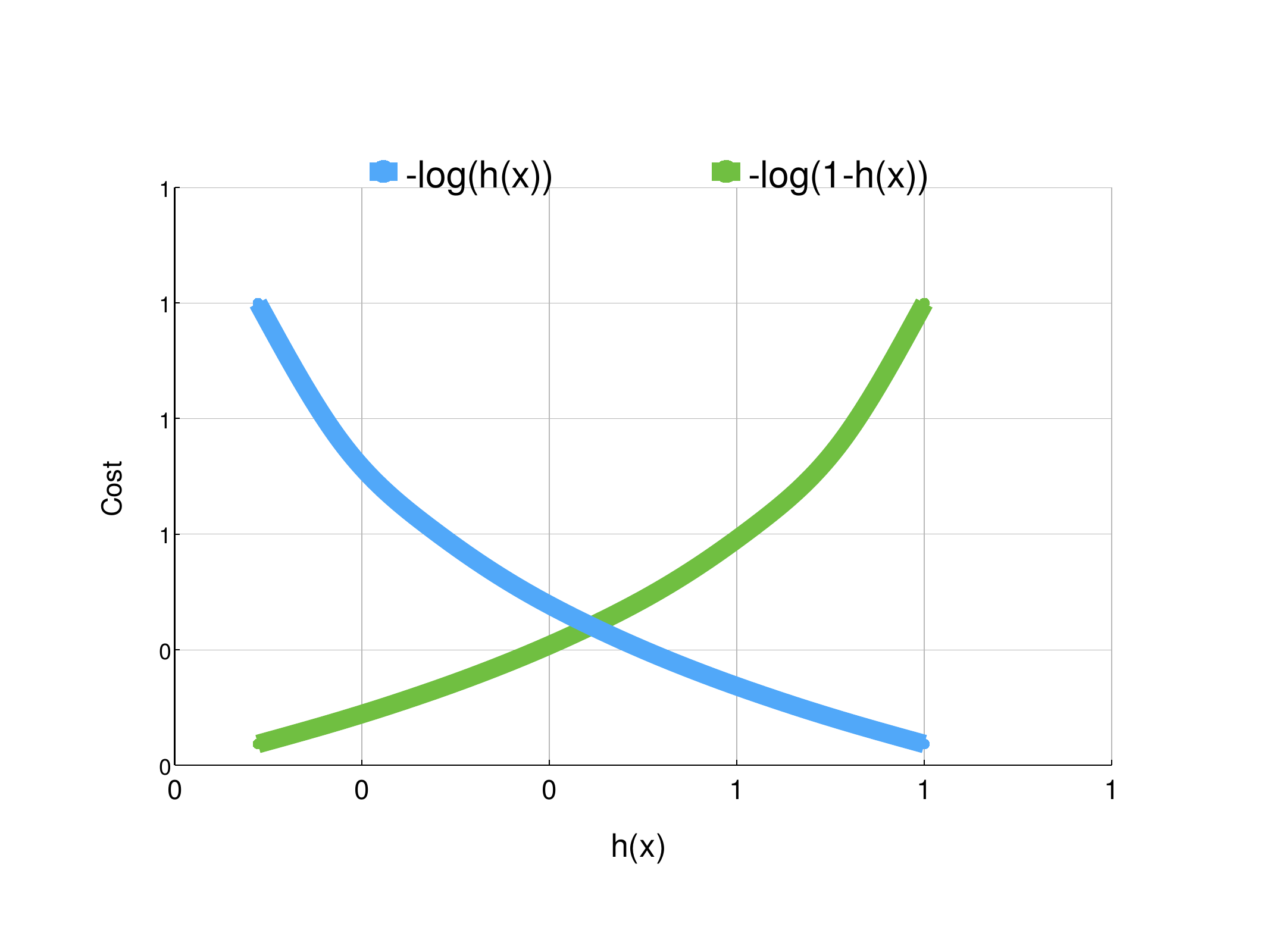

### Chart

| Category | -log(h(x)) | -log(1-h(x)) |
|---|---|---|